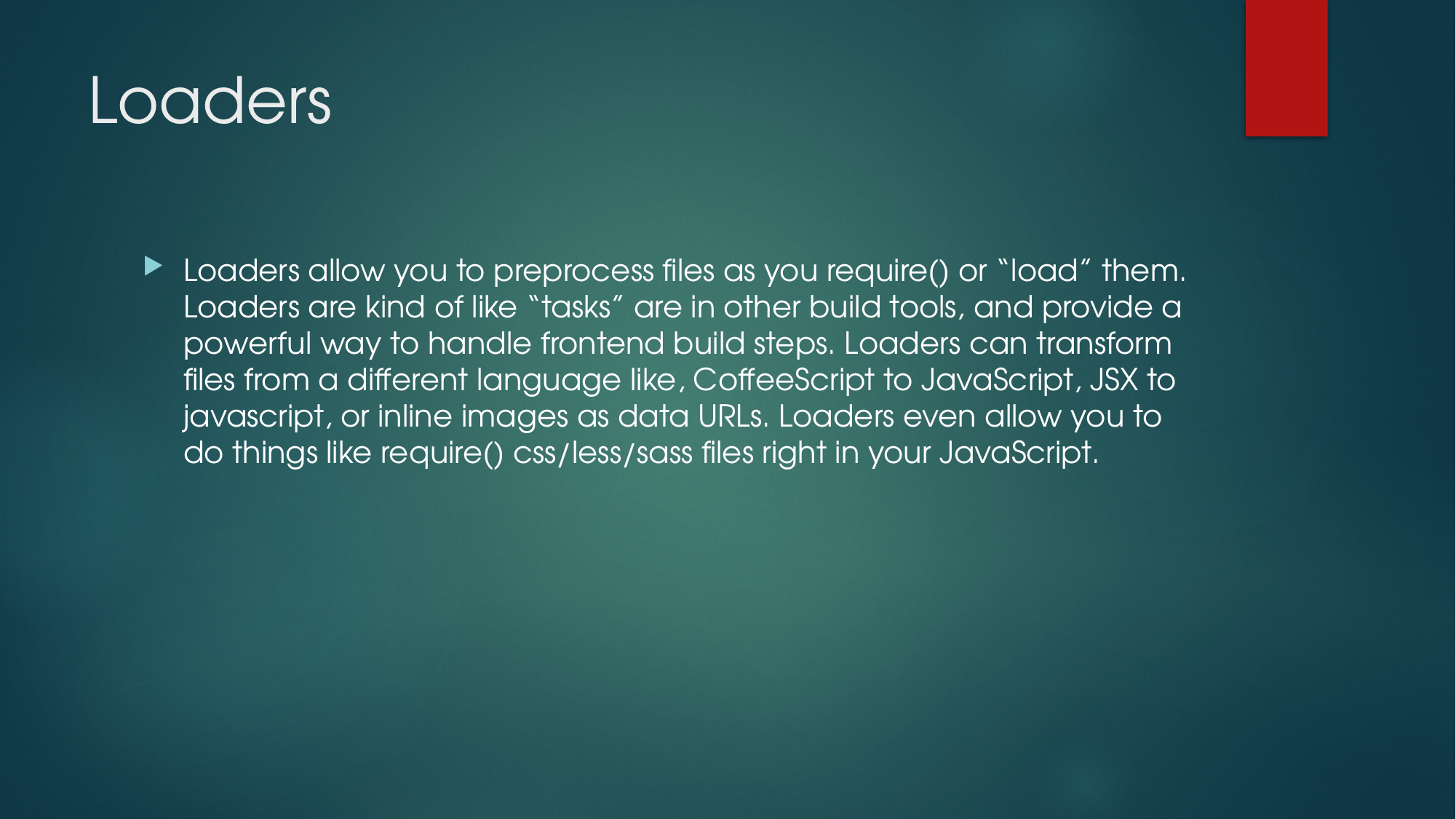

# Loaders
Loaders allow you to preprocess files as you require() or “load” them. Loaders are kind of like “tasks” are in other build tools, and provide a powerful way to handle frontend build steps. Loaders can transform files from a different language like, CoffeeScript to JavaScript, JSX to javascript, or inline images as data URLs. Loaders even allow you to do things like require() css/less/sass files right in your JavaScript.